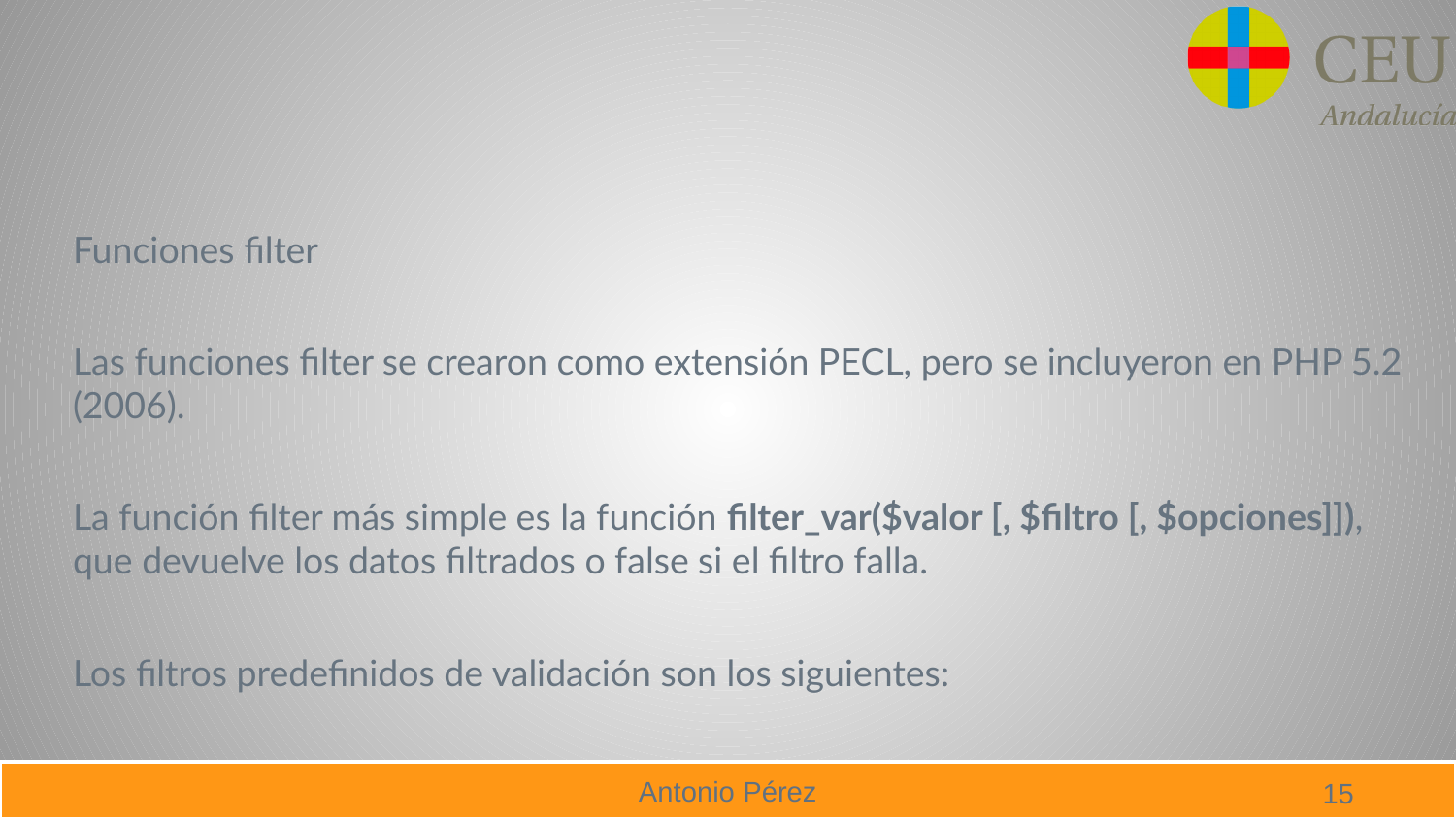

#
Funciones filter

Las funciones filter se crearon como extensión PECL, pero se incluyeron en PHP 5.2 (2006).

La función filter más simple es la función filter_var($valor [, $filtro [, $opciones]]), que devuelve los datos filtrados o false si el filtro falla.

Los filtros predefinidos de validación son los siguientes:
15